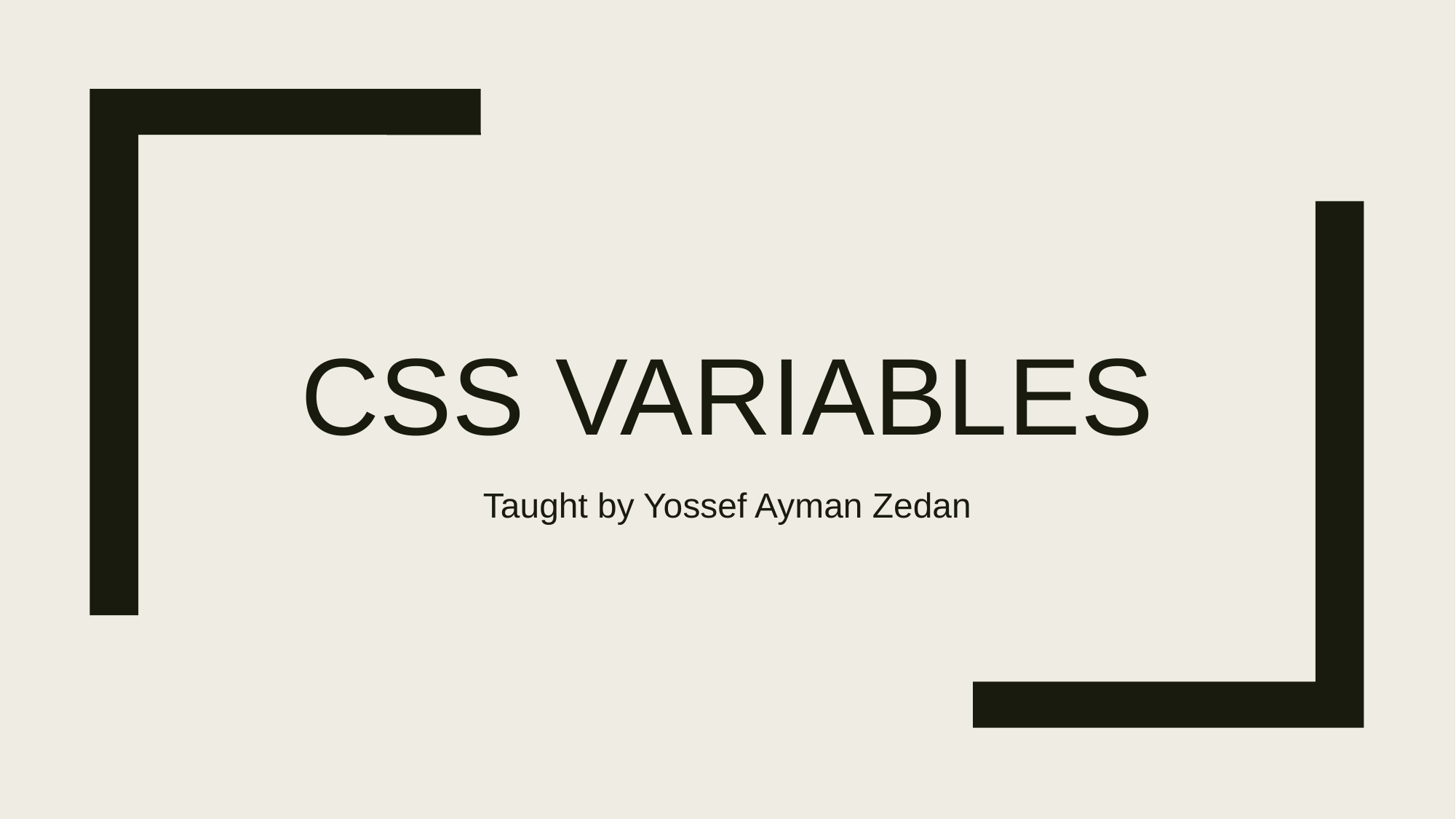

# CSS Variables
Taught by Yossef Ayman Zedan